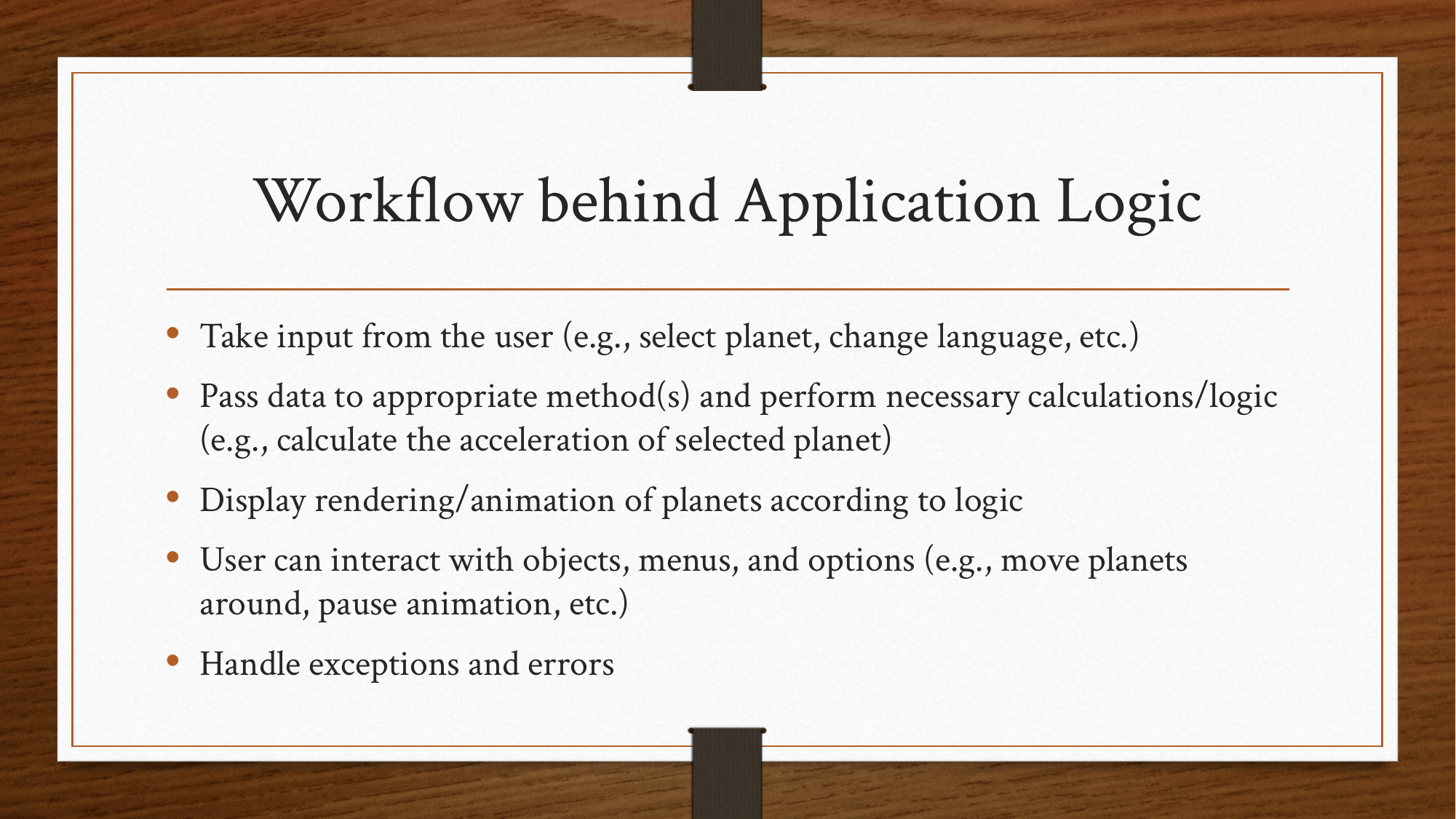

# Workflow behind Application Logic
Take input from the user (e.g., select planet, change language, etc.)
Pass data to appropriate method(s) and perform necessary calculations/logic (e.g., calculate the acceleration of selected planet)
Display rendering/animation of planets according to logic
User can interact with objects, menus, and options (e.g., move planets around, pause animation, etc.)
Handle exceptions and errors